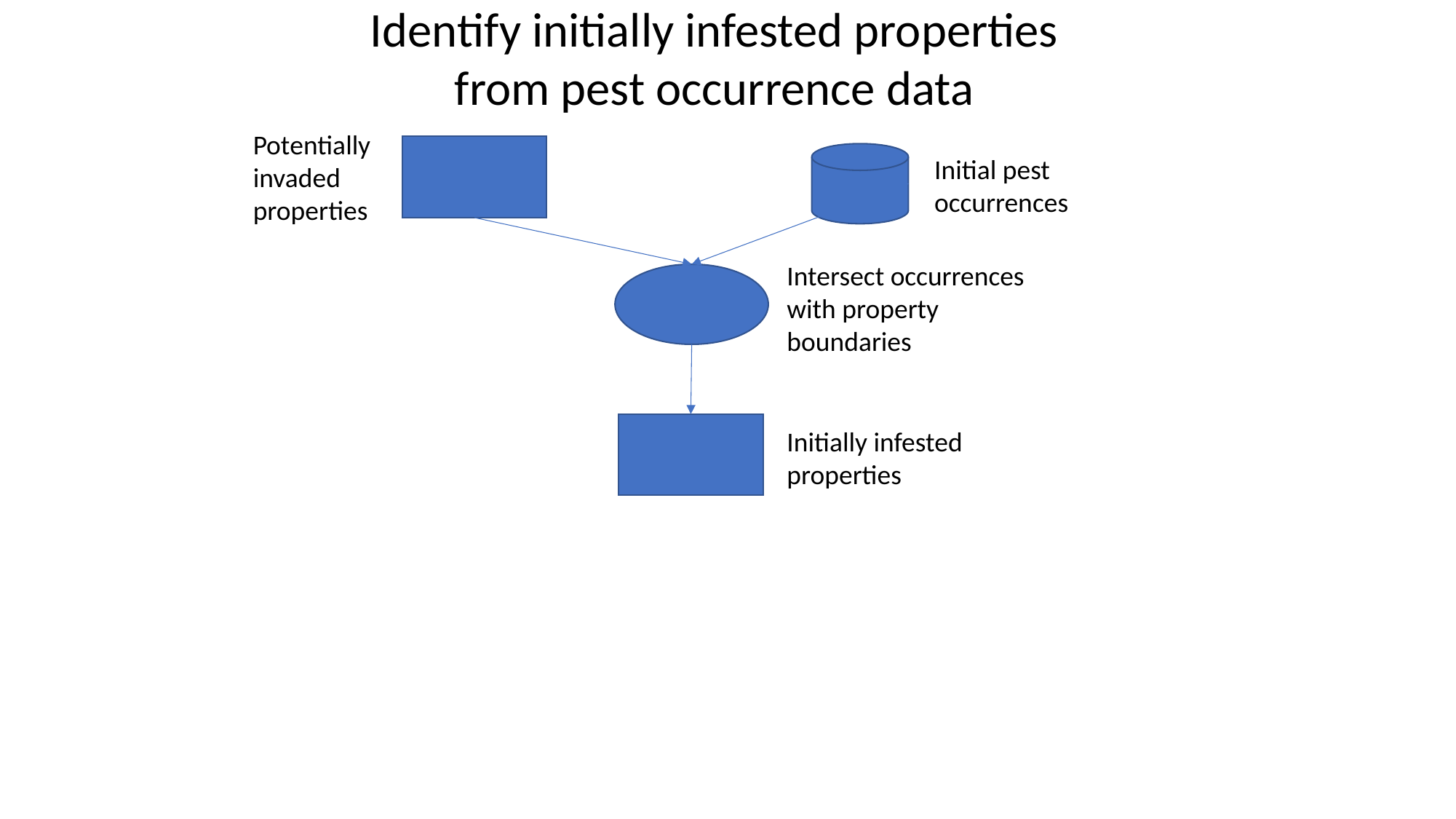

Identify initially infested properties from pest occurrence data
Potentially invaded properties

Initial pest occurrences
Intersect occurrences with property boundaries

Initially infested properties